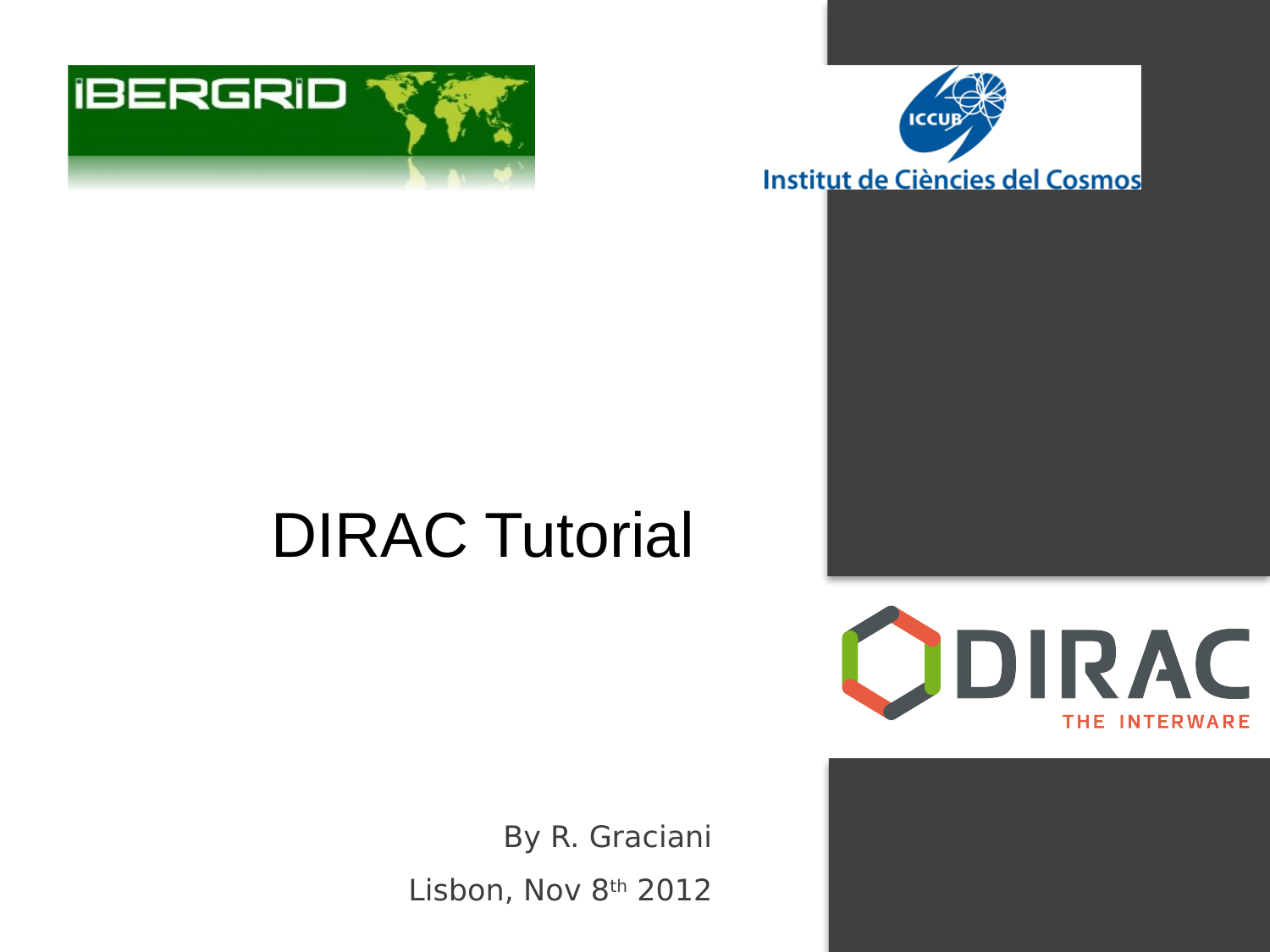

# DIRAC Tutorial

By R. Graciani
Lisbon, Nov 8th 2012